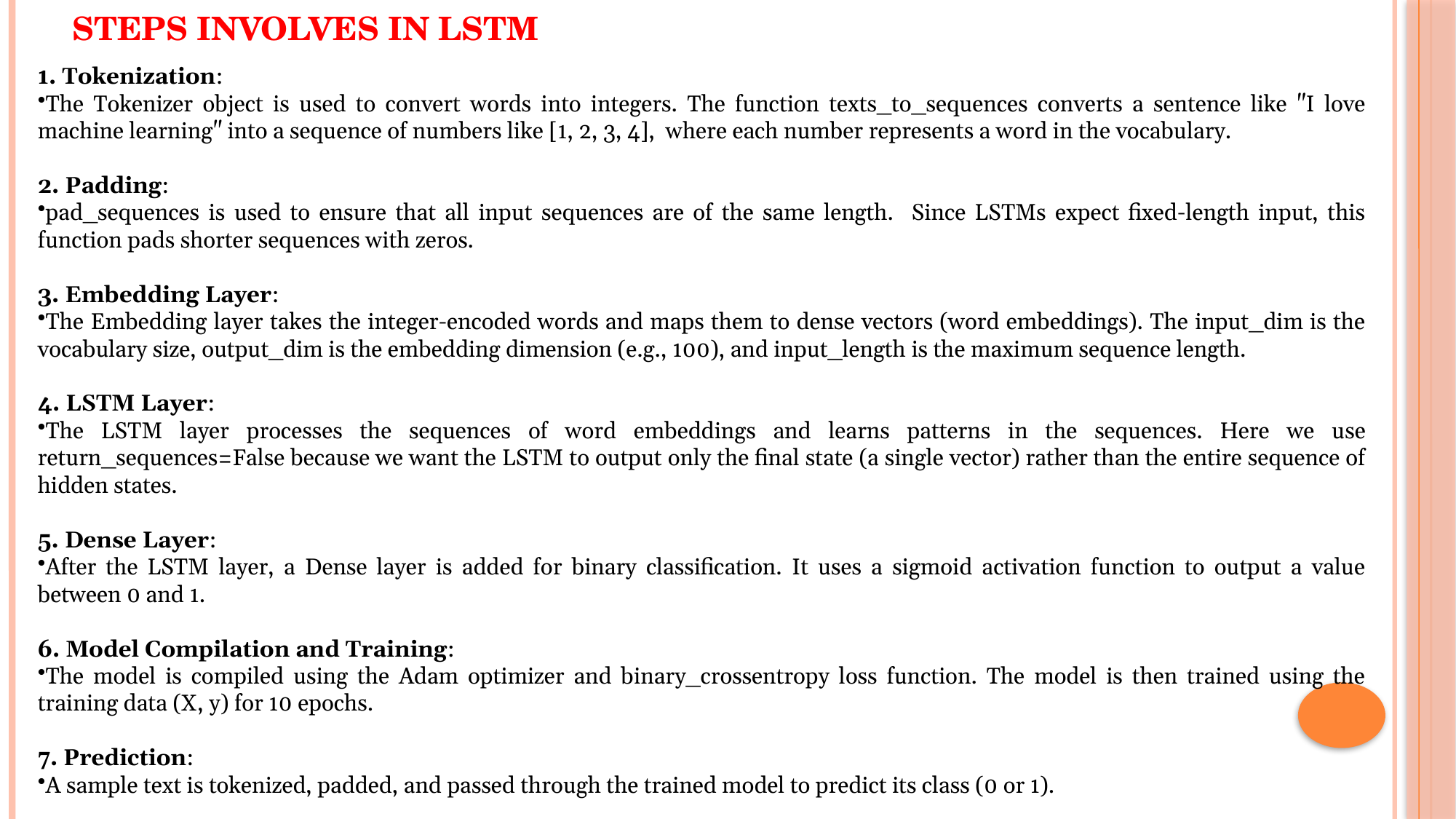

# Steps involves in LSTM
1. Tokenization:
The Tokenizer object is used to convert words into integers. The function texts_to_sequences converts a sentence like "I love machine learning" into a sequence of numbers like [1, 2, 3, 4],  where each number represents a word in the vocabulary.

2. Padding:
pad_sequences is used to ensure that all input sequences are of the same length.  Since LSTMs expect fixed-length input, this function pads shorter sequences with zeros.

3. Embedding Layer:
The Embedding layer takes the integer-encoded words and maps them to dense vectors (word embeddings). The input_dim is the vocabulary size, output_dim is the embedding dimension (e.g., 100), and input_length is the maximum sequence length.

4. LSTM Layer:
The LSTM layer processes the sequences of word embeddings and learns patterns in the sequences. Here we use return_sequences=False because we want the LSTM to output only the final state (a single vector) rather than the entire sequence of hidden states.

5. Dense Layer:
After the LSTM layer, a Dense layer is added for binary classification. It uses a sigmoid activation function to output a value between 0 and 1.

6. Model Compilation and Training:
The model is compiled using the Adam optimizer and binary_crossentropy loss function. The model is then trained using the training data (X, y) for 10 epochs.

7. Prediction:
A sample text is tokenized, padded, and passed through the trained model to predict its class (0 or 1).